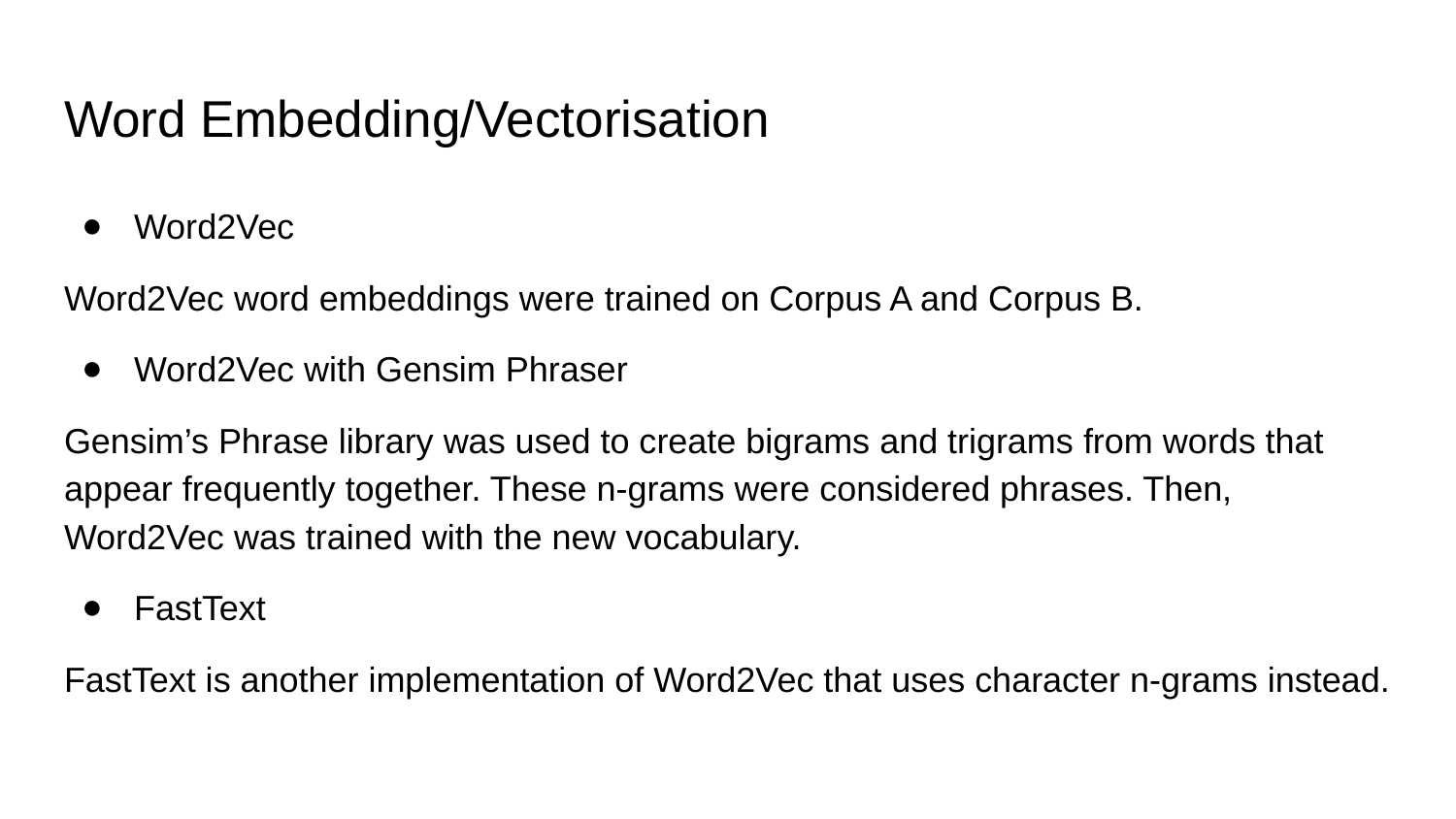

# Word Embedding/Vectorisation
Word2Vec
Word2Vec word embeddings were trained on Corpus A and Corpus B.
Word2Vec with Gensim Phraser
Gensim’s Phrase library was used to create bigrams and trigrams from words that appear frequently together. These n-grams were considered phrases. Then, Word2Vec was trained with the new vocabulary.
FastText
FastText is another implementation of Word2Vec that uses character n-grams instead.